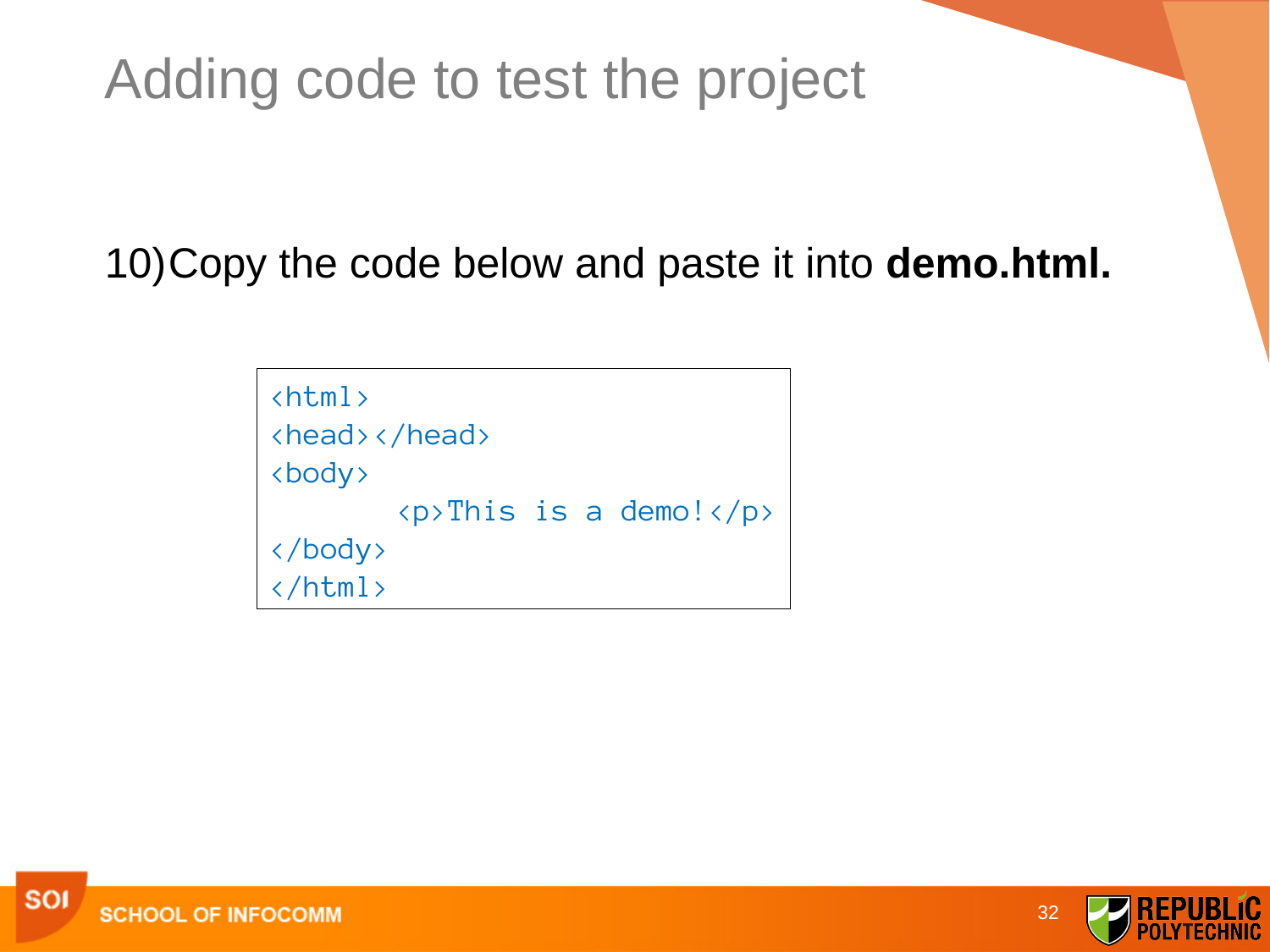

# Adding code to test the project
Copy the code below and paste it into demo.html.
<html>
<head></head>
<body>
	<p>This is a demo!</p>
</body>
</html>

32